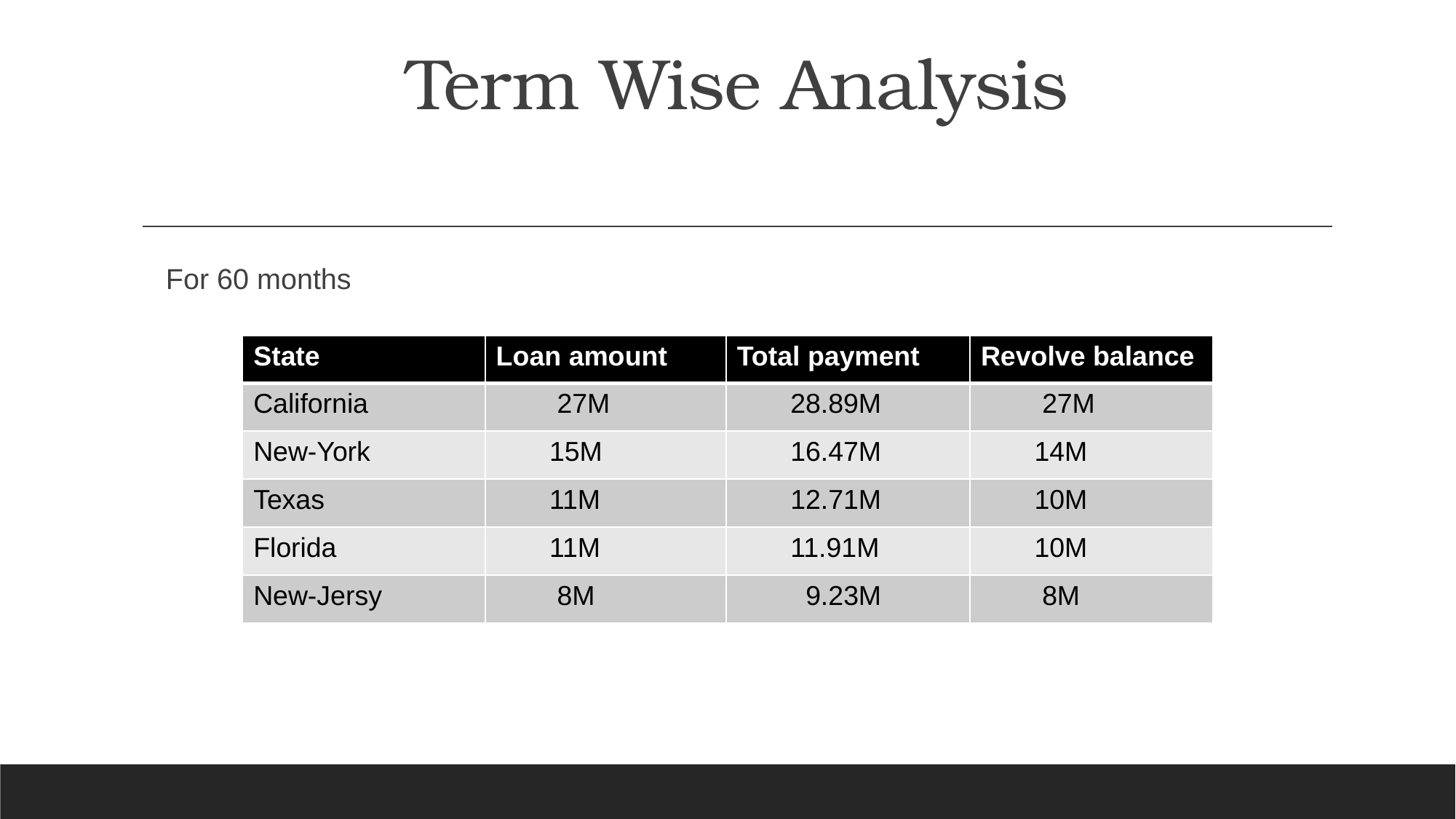

# Term Wise Analysis
   For 60 months

| State | Loan amount | Total payment | Revolve balance |
| --- | --- | --- | --- |
| California | 27M | 28.89M | 27M |
| New-York | 15M | 16.47M | 14M |
| Texas | 11M | 12.71M | 10M |
| Florida | 11M | 11.91M | 10M |
| New-Jersy | 8M | 9.23M | 8M |